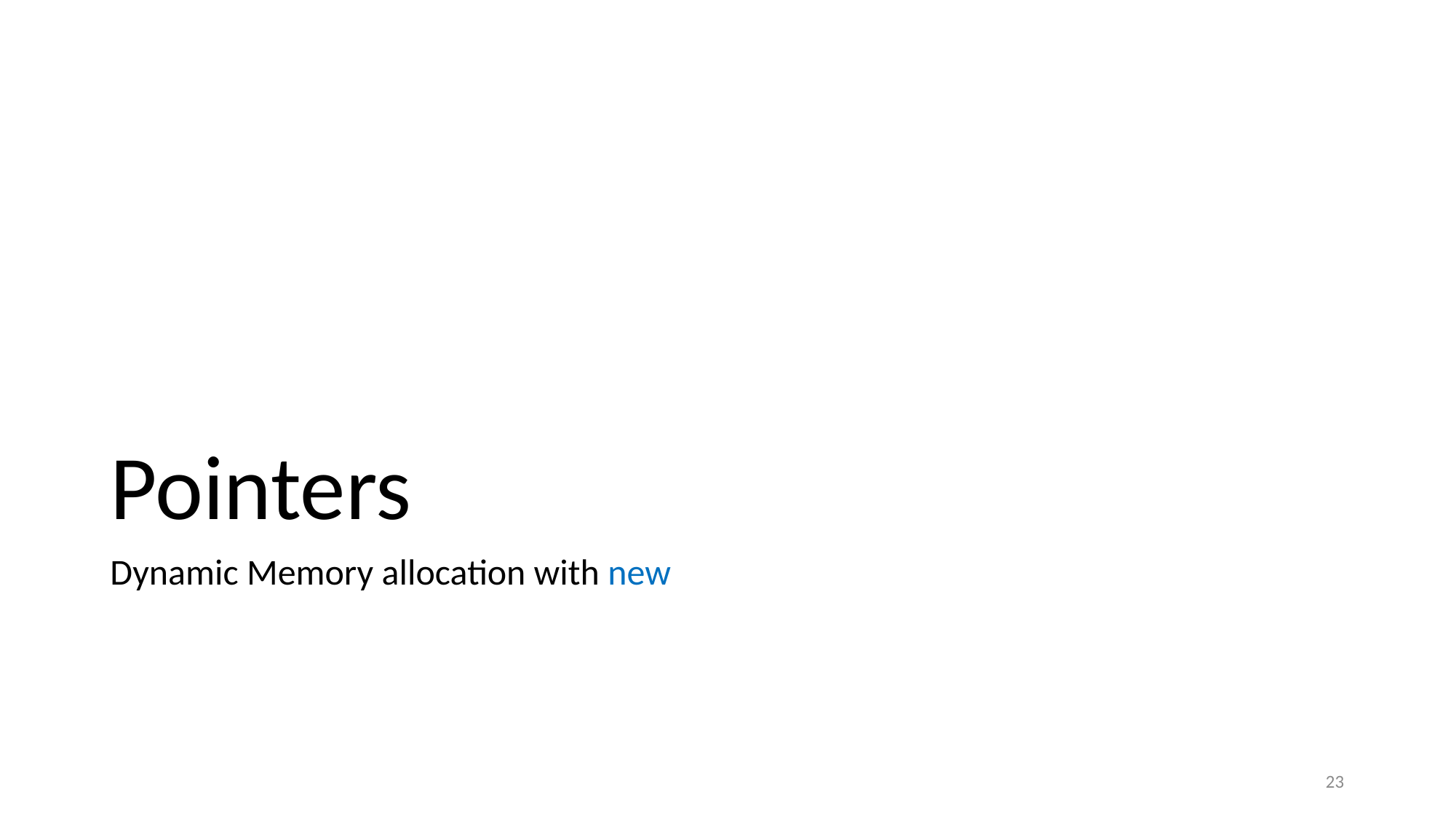

# Pointers
Dynamic Memory allocation with new
23